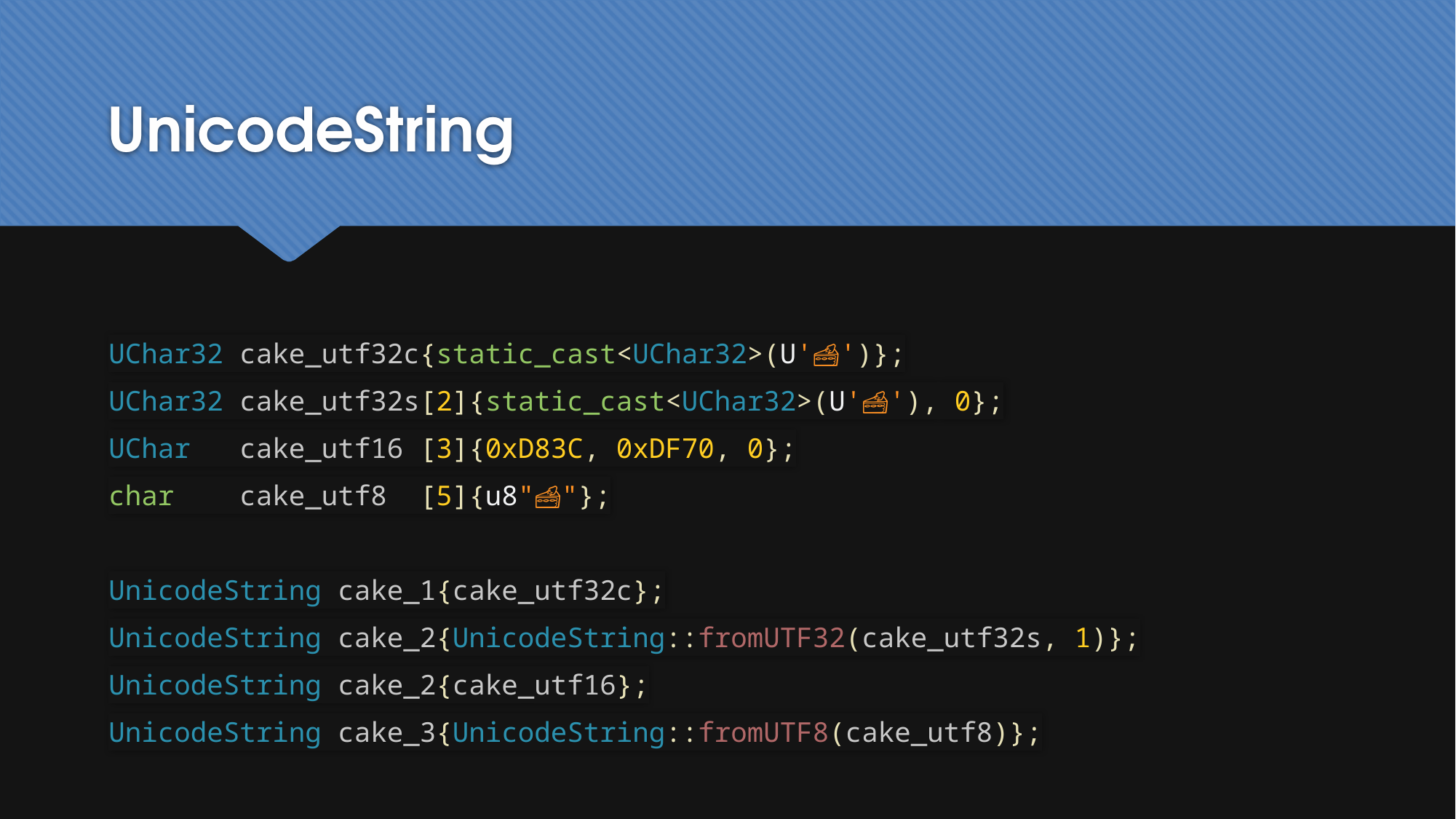

# UnicodeString
UChar32 cake_utf32c{static_cast<UChar32>(U'🍰')};
UChar32 cake_utf32s[2]{static_cast<UChar32>(U'🍰'), 0};
UChar   cake_utf16 [3]{0xD83C, 0xDF70, 0};
char    cake_utf8  [5]{u8"🍰"};

UnicodeString cake_1{cake_utf32c};
UnicodeString cake_2{UnicodeString::fromUTF32(cake_utf32s, 1)};
UnicodeString cake_2{cake_utf16};
UnicodeString cake_3{UnicodeString::fromUTF8(cake_utf8)};